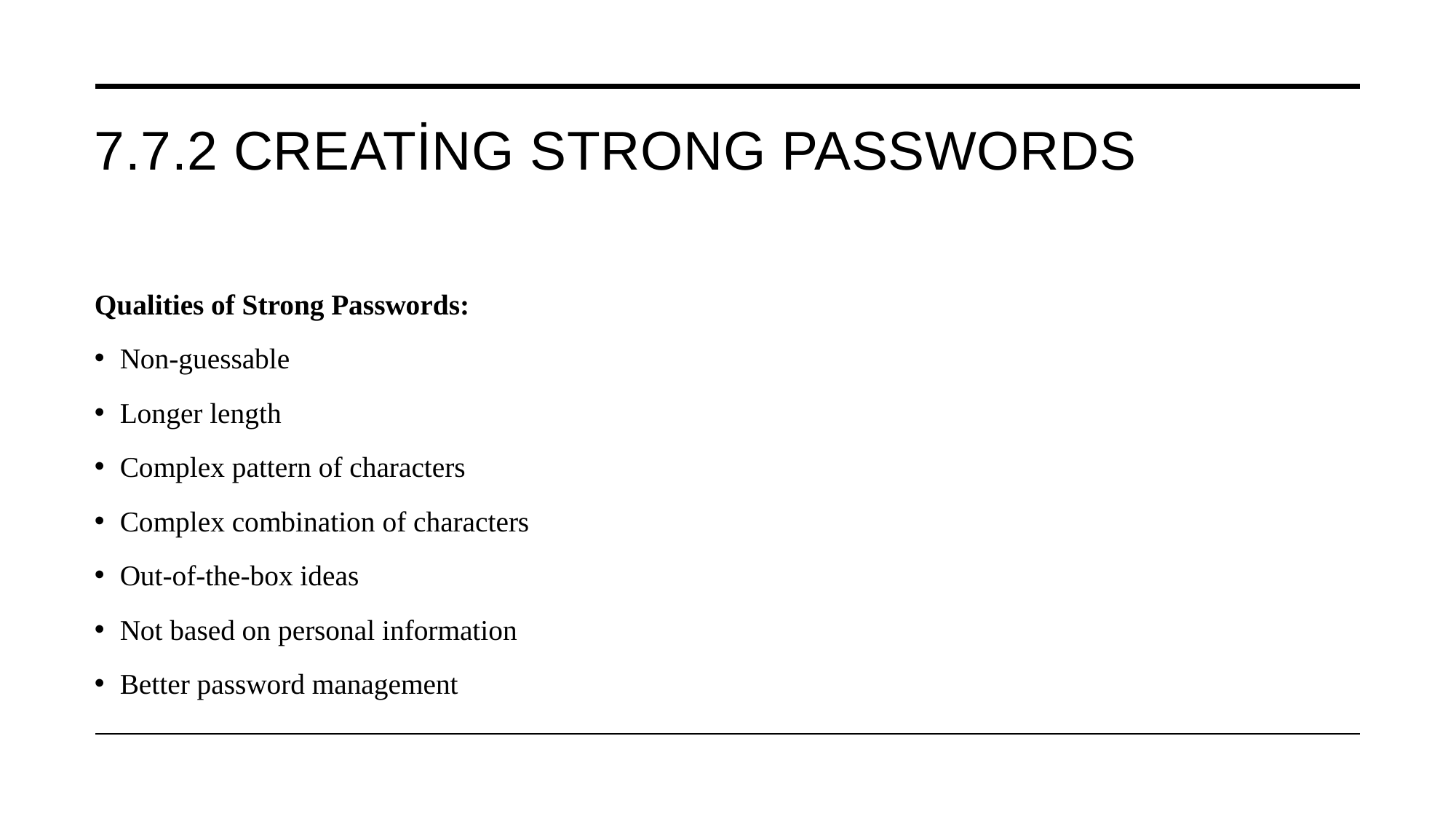

# 7.7.2 Creating Strong Passwords
Qualities of Strong Passwords:
Non-guessable
Longer length
Complex pattern of characters
Complex combination of characters
Out-of-the-box ideas
Not based on personal information
Better password management